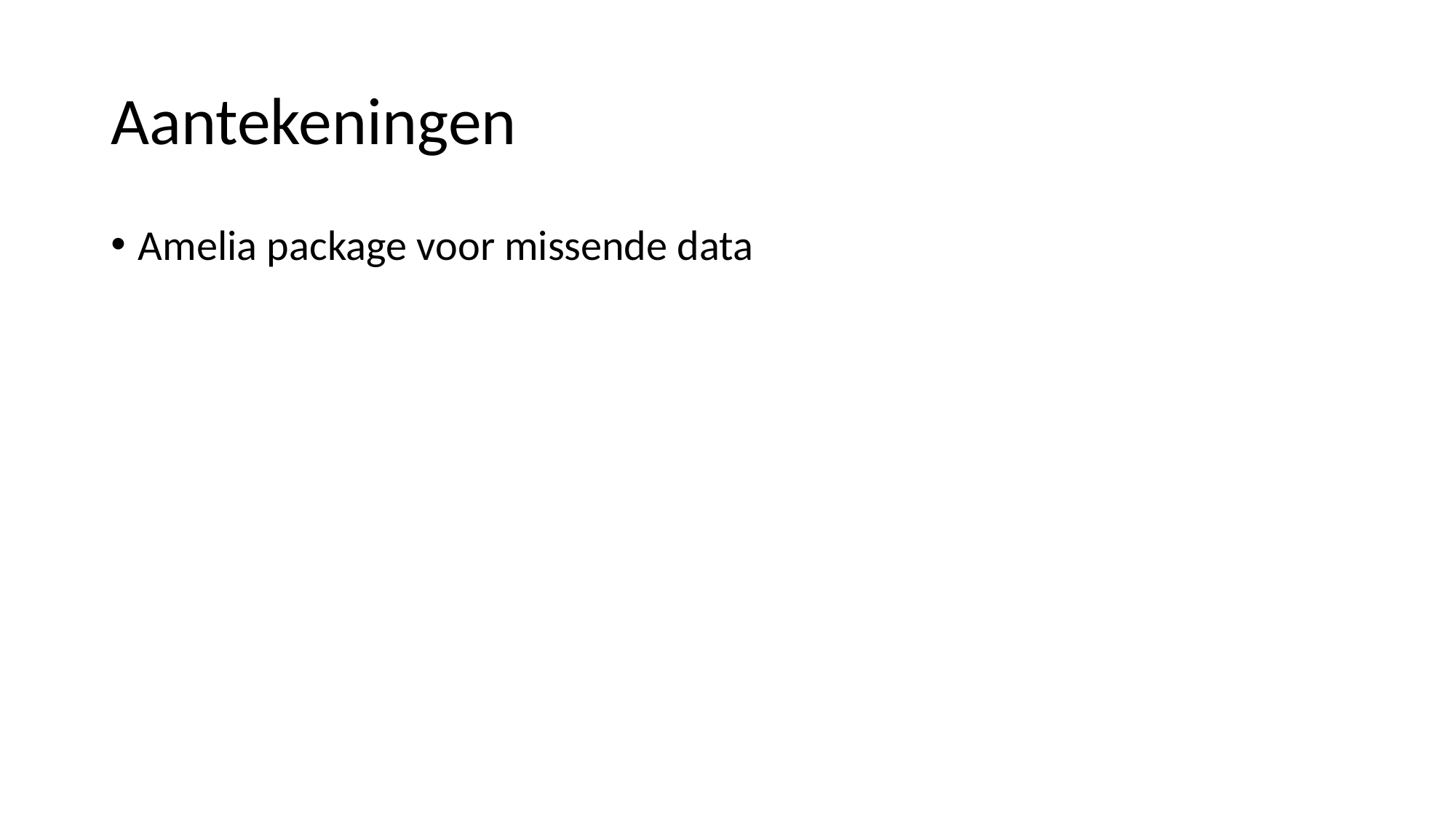

# Aantekeningen
Amelia package voor missende data